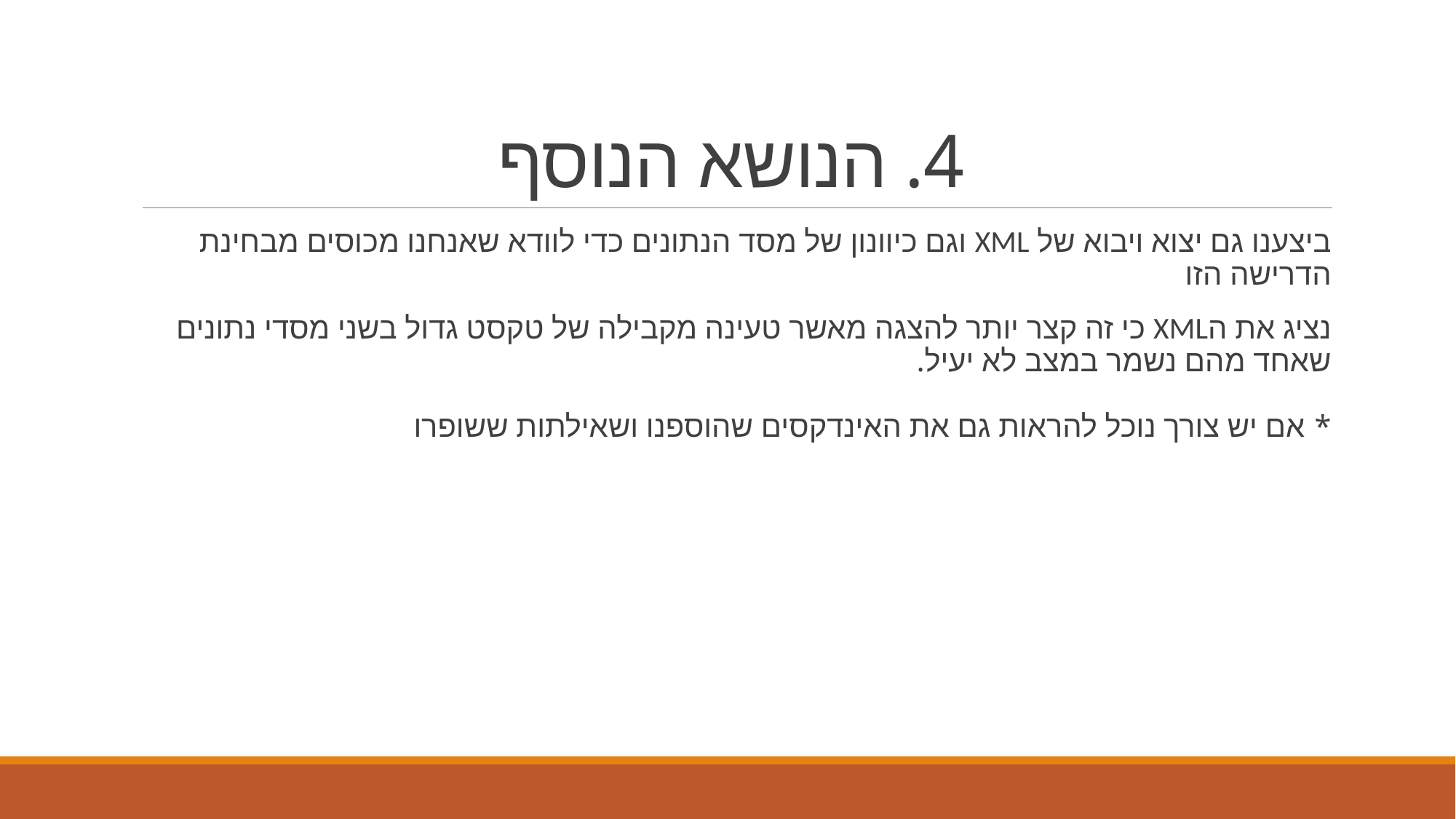

# 4. הנושא הנוסף
ביצענו גם יצוא ויבוא של XML וגם כיוונון של מסד הנתונים כדי לוודא שאנחנו מכוסים מבחינת הדרישה הזו
נציג את הXML כי זה קצר יותר להצגה מאשר טעינה מקבילה של טקסט גדול בשני מסדי נתונים שאחד מהם נשמר במצב לא יעיל.
* אם יש צורך נוכל להראות גם את האינדקסים שהוספנו ושאילתות ששופרו